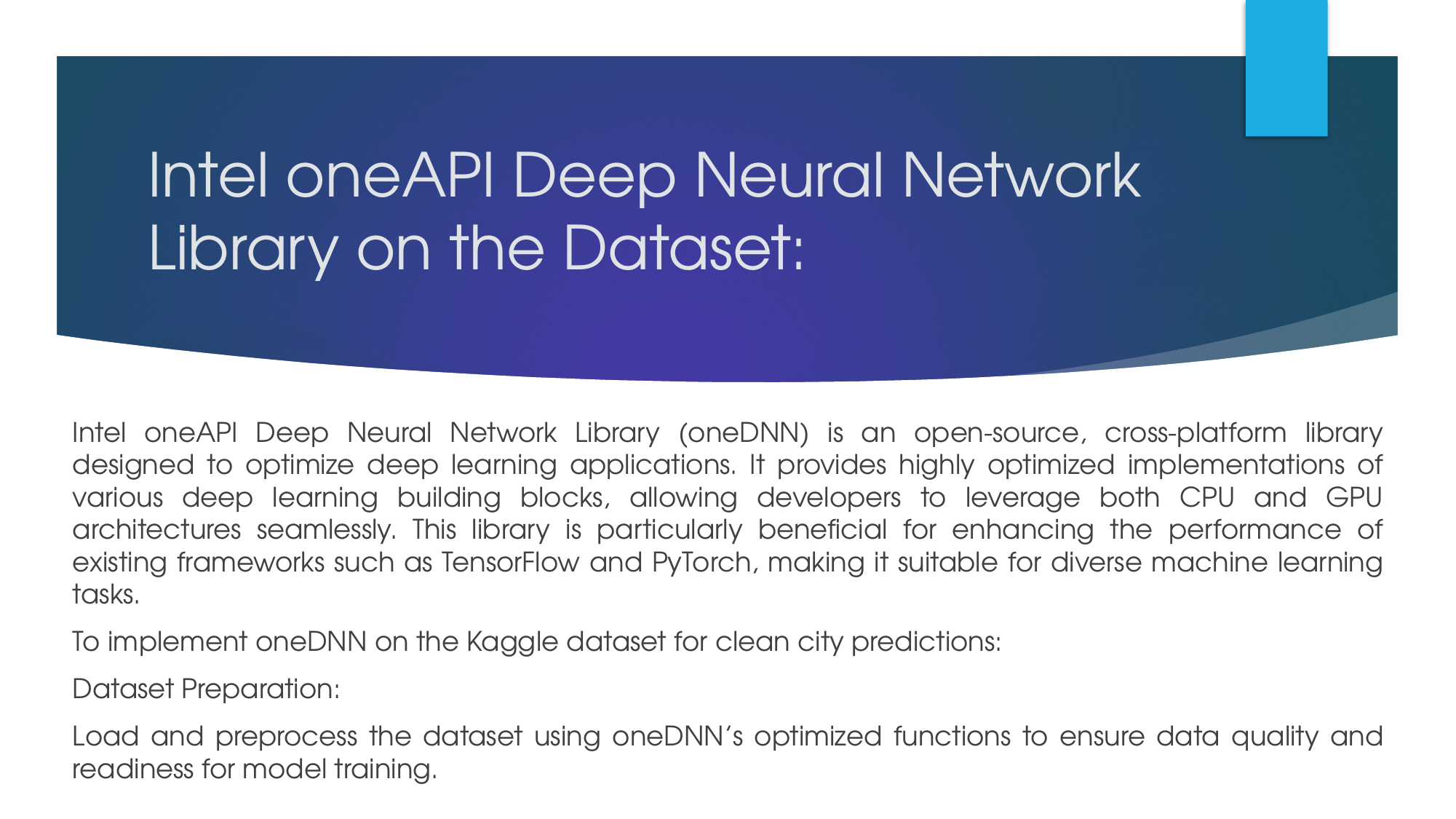

# Intel oneAPI Deep Neural Network Library on the Dataset:
Intel oneAPI Deep Neural Network Library (oneDNN) is an open-source, cross-platform library designed to optimize deep learning applications. It provides highly optimized implementations of various deep learning building blocks, allowing developers to leverage both CPU and GPU architectures seamlessly. This library is particularly beneficial for enhancing the performance of existing frameworks such as TensorFlow and PyTorch, making it suitable for diverse machine learning tasks.
To implement oneDNN on the Kaggle dataset for clean city predictions:
Dataset Preparation:
Load and preprocess the dataset using oneDNN’s optimized functions to ensure data quality and readiness for model training.